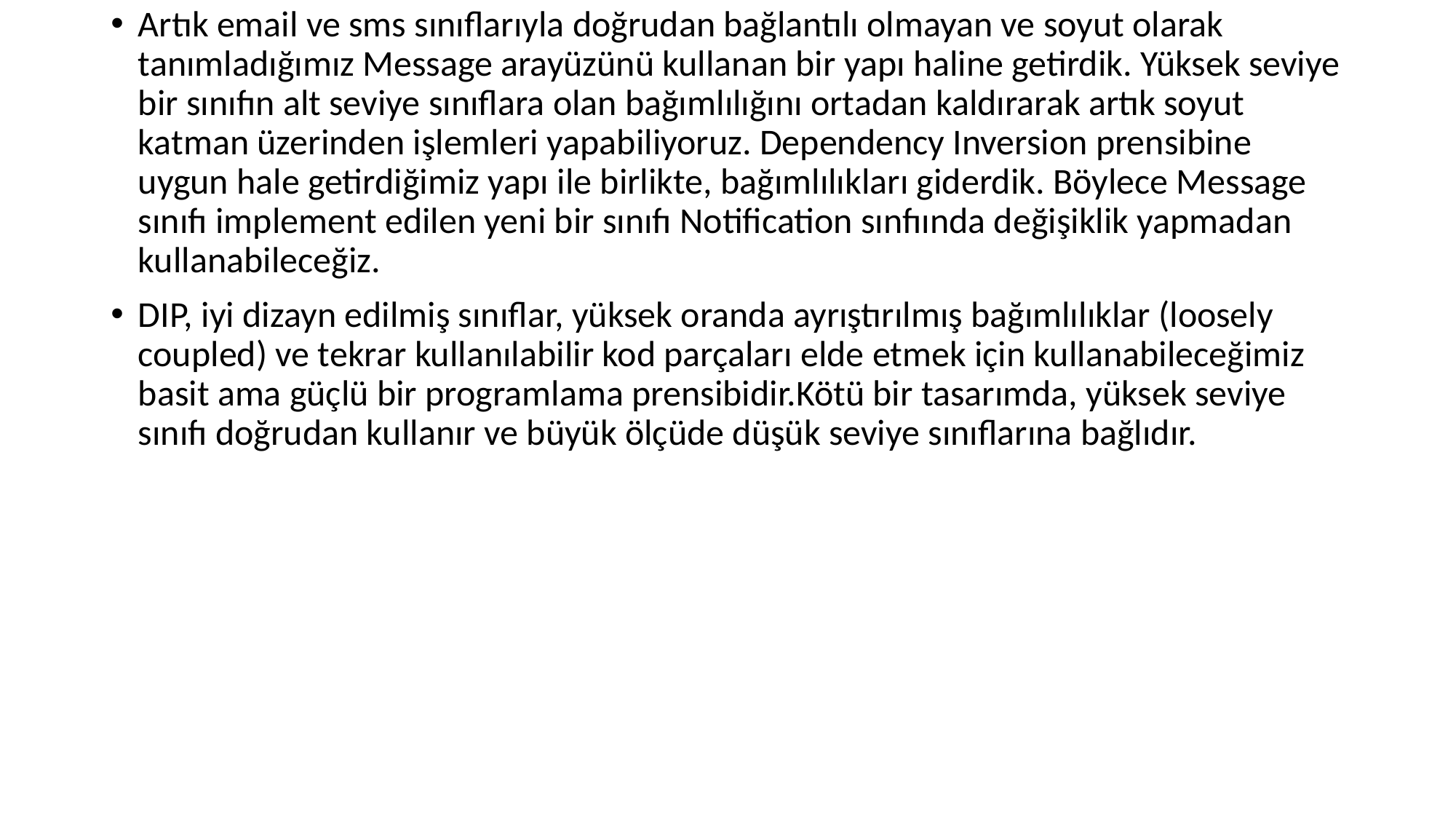

Artık email ve sms sınıflarıyla doğrudan bağlantılı olmayan ve soyut olarak tanımladığımız Message arayüzünü kullanan bir yapı haline getirdik. Yüksek seviye bir sınıfın alt seviye sınıflara olan bağımlılığını ortadan kaldırarak artık soyut katman üzerinden işlemleri yapabiliyoruz. Dependency Inversion prensibine uygun hale getirdiğimiz yapı ile birlikte, bağımlılıkları giderdik. Böylece Message sınıfı implement edilen yeni bir sınıfı Notification sınfıında değişiklik yapmadan kullanabileceğiz.
DIP, iyi dizayn edilmiş sınıflar, yüksek oranda ayrıştırılmış bağımlılıklar (loosely coupled) ve tekrar kullanılabilir kod parçaları elde etmek için kullanabileceğimiz basit ama güçlü bir programlama prensibidir.Kötü bir tasarımda, yüksek seviye sınıfı doğrudan kullanır ve büyük ölçüde düşük seviye sınıflarına bağlıdır.